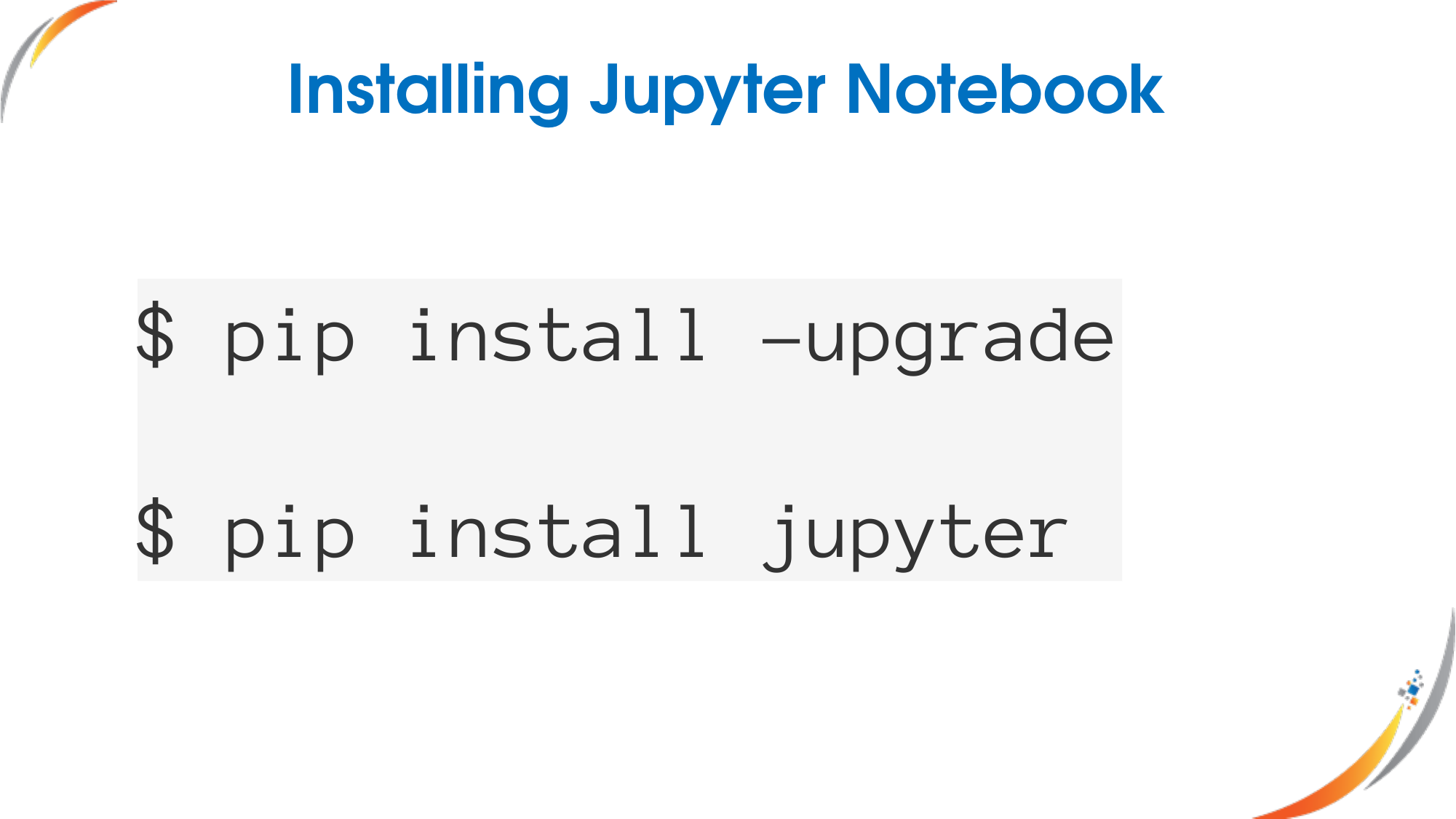

# Installing Jupyter Notebook
$ pip install –upgrade

$ pip install jupyter